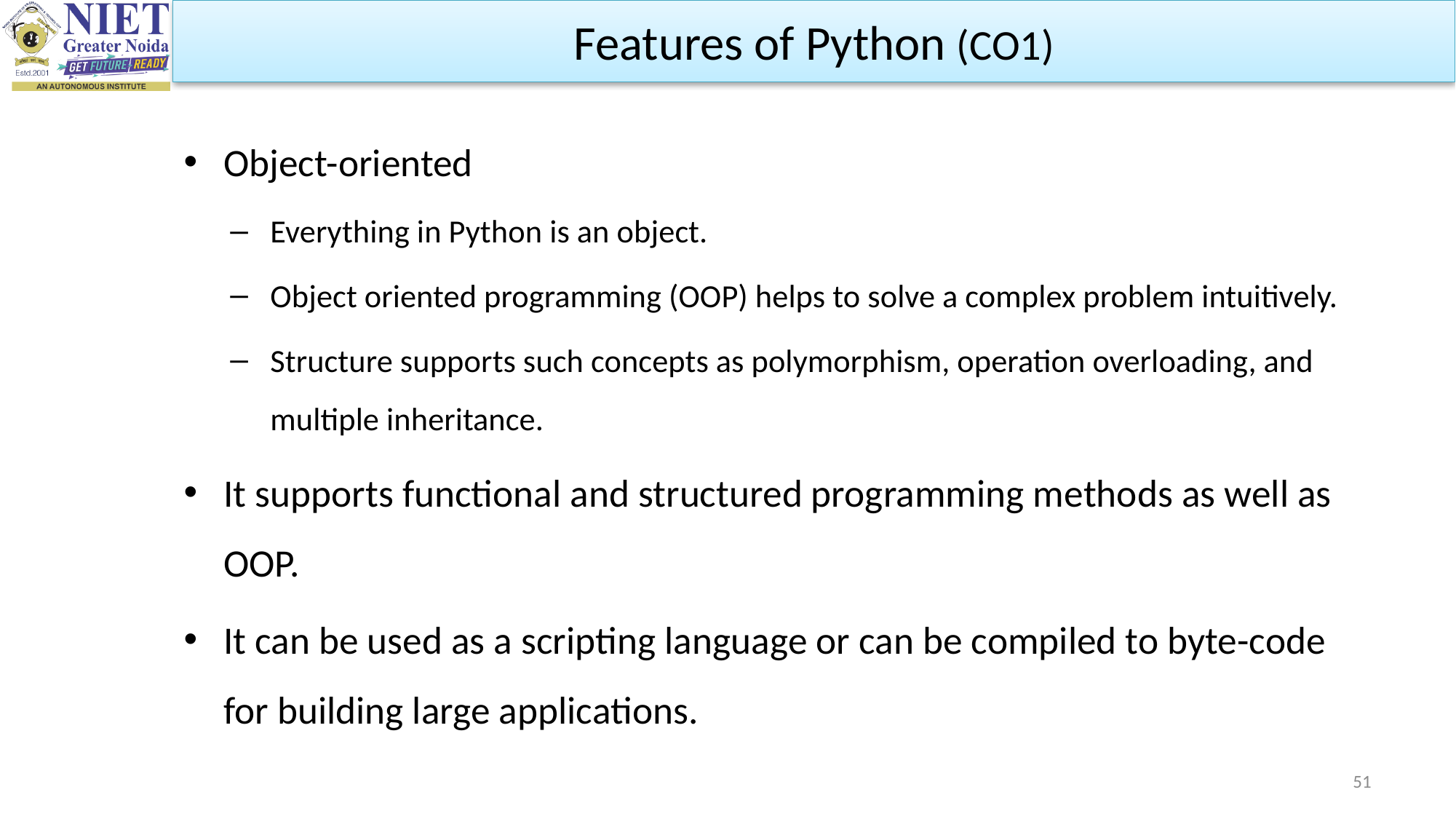

Features of Python (CO1)
Object-oriented
Everything in Python is an object.
Object oriented programming (OOP) helps to solve a complex problem intuitively.
Structure supports such concepts as polymorphism, operation overloading, and multiple inheritance.
It supports functional and structured programming methods as well as OOP.
It can be used as a scripting language or can be compiled to byte-code for building large applications.

51